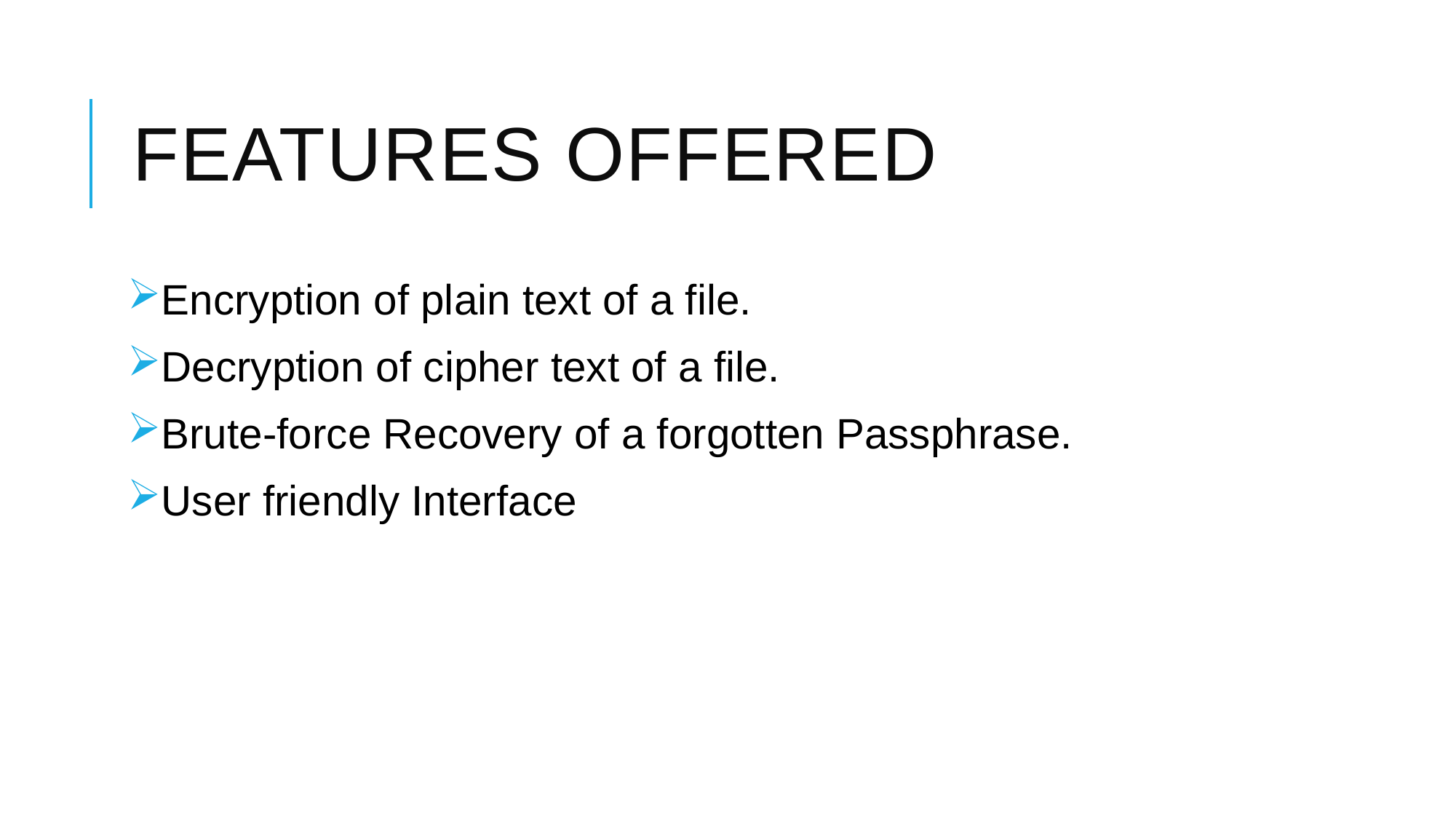

# Features Offered
Encryption of plain text of a file.
Decryption of cipher text of a file.
Brute-force Recovery of a forgotten Passphrase.
User friendly Interface